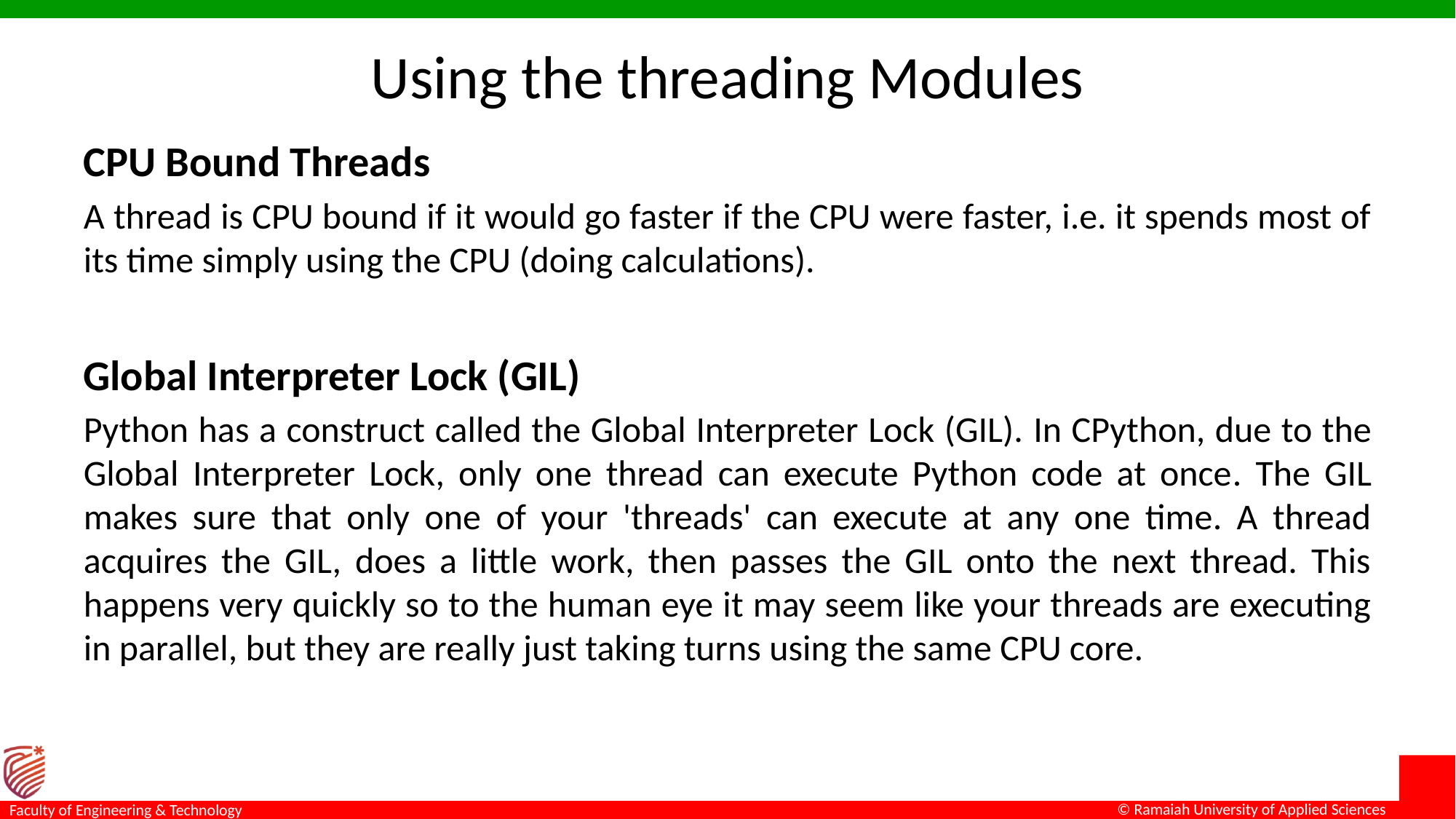

# Using the threading Modules
CPU Bound Threads
A thread is CPU bound if it would go faster if the CPU were faster, i.e. it spends most of its time simply using the CPU (doing calculations).

Global Interpreter Lock (GIL)
Python has a construct called the Global Interpreter Lock (GIL). In CPython, due to the Global Interpreter Lock, only one thread can execute Python code at once. The GIL makes sure that only one of your 'threads' can execute at any one time. A thread acquires the GIL, does a little work, then passes the GIL onto the next thread. This happens very quickly so to the human eye it may seem like your threads are executing in parallel, but they are really just taking turns using the same CPU core.